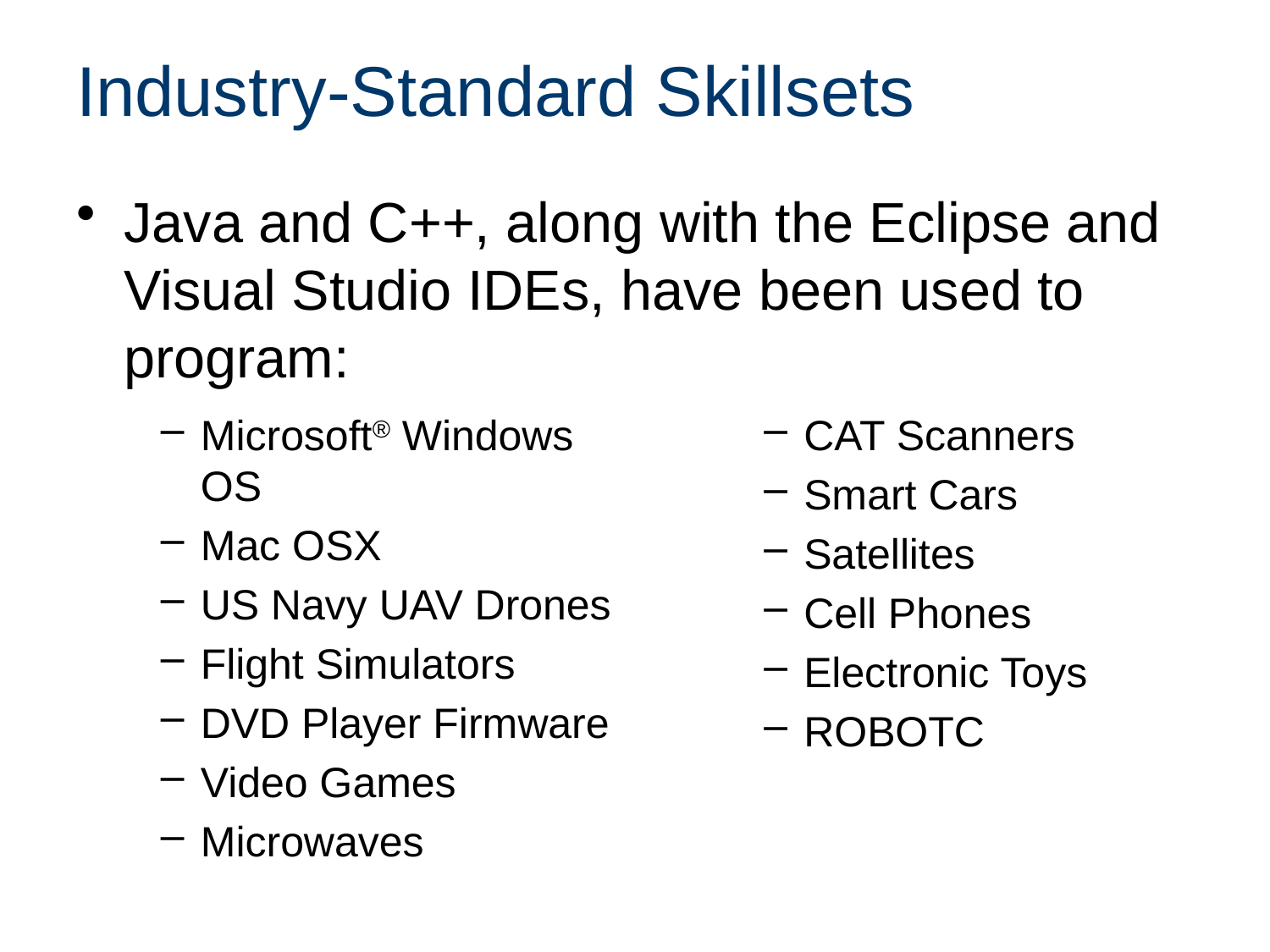

# Industry-Standard Skillsets
Java and C++, along with the Eclipse and Visual Studio IDEs, have been used to program:
Microsoft® Windows OS
Mac OSX
US Navy UAV Drones
Flight Simulators
DVD Player Firmware
Video Games
Microwaves
CAT Scanners
Smart Cars
Satellites
Cell Phones
Electronic Toys
ROBOTC